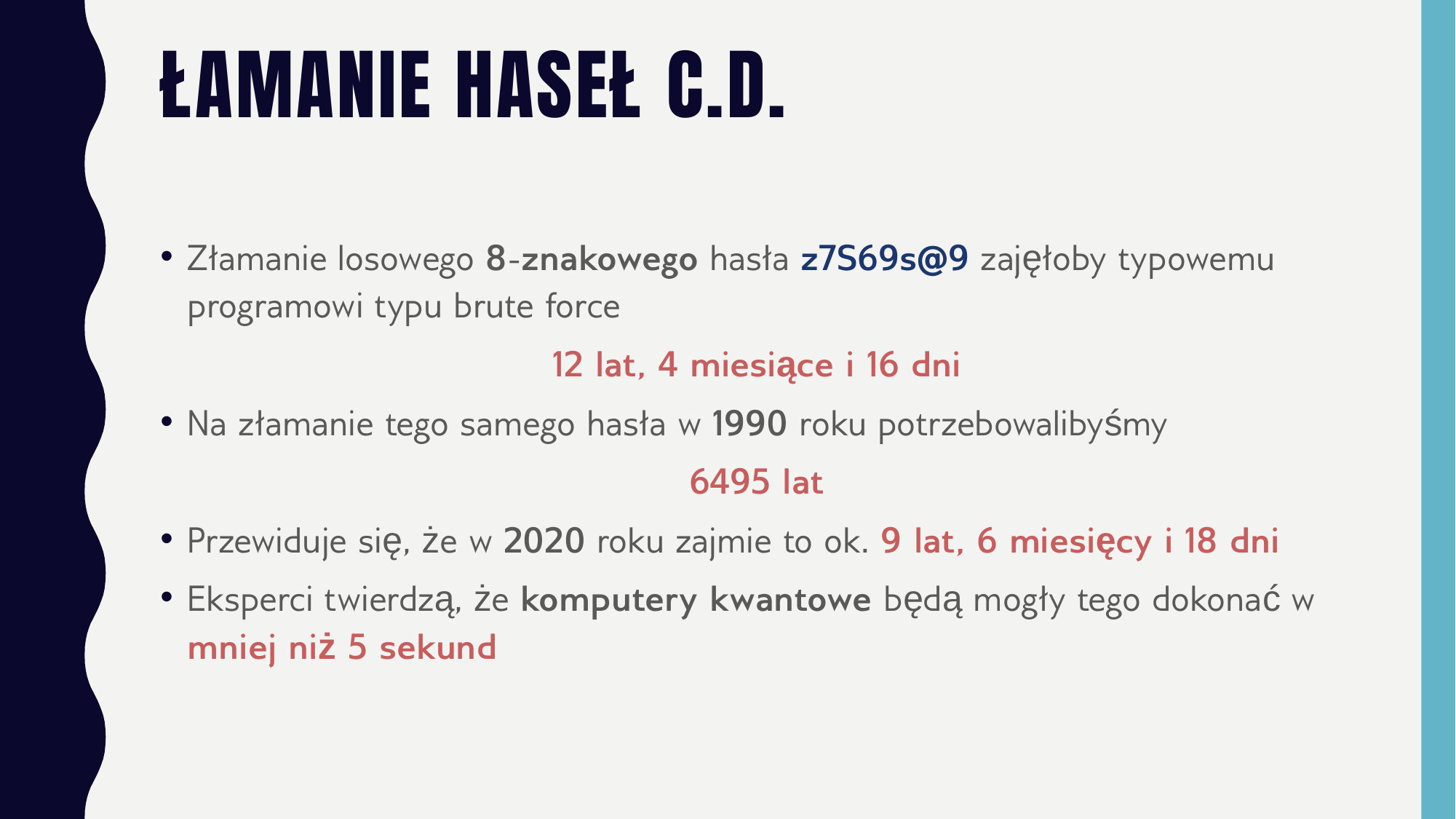

# Łamanie haseł c.d.
Złamanie losowego 8-znakowego hasła z7S69s@9 zajęłoby typowemu programowi typu brute force
12 lat, 4 miesiące i 16 dni
Na złamanie tego samego hasła w 1990 roku potrzebowalibyśmy
6495 lat
Przewiduje się, że w 2020 roku zajmie to ok. 9 lat, 6 miesięcy i 18 dni
Eksperci twierdzą, że komputery kwantowe będą mogły tego dokonać w mniej niż 5 sekund